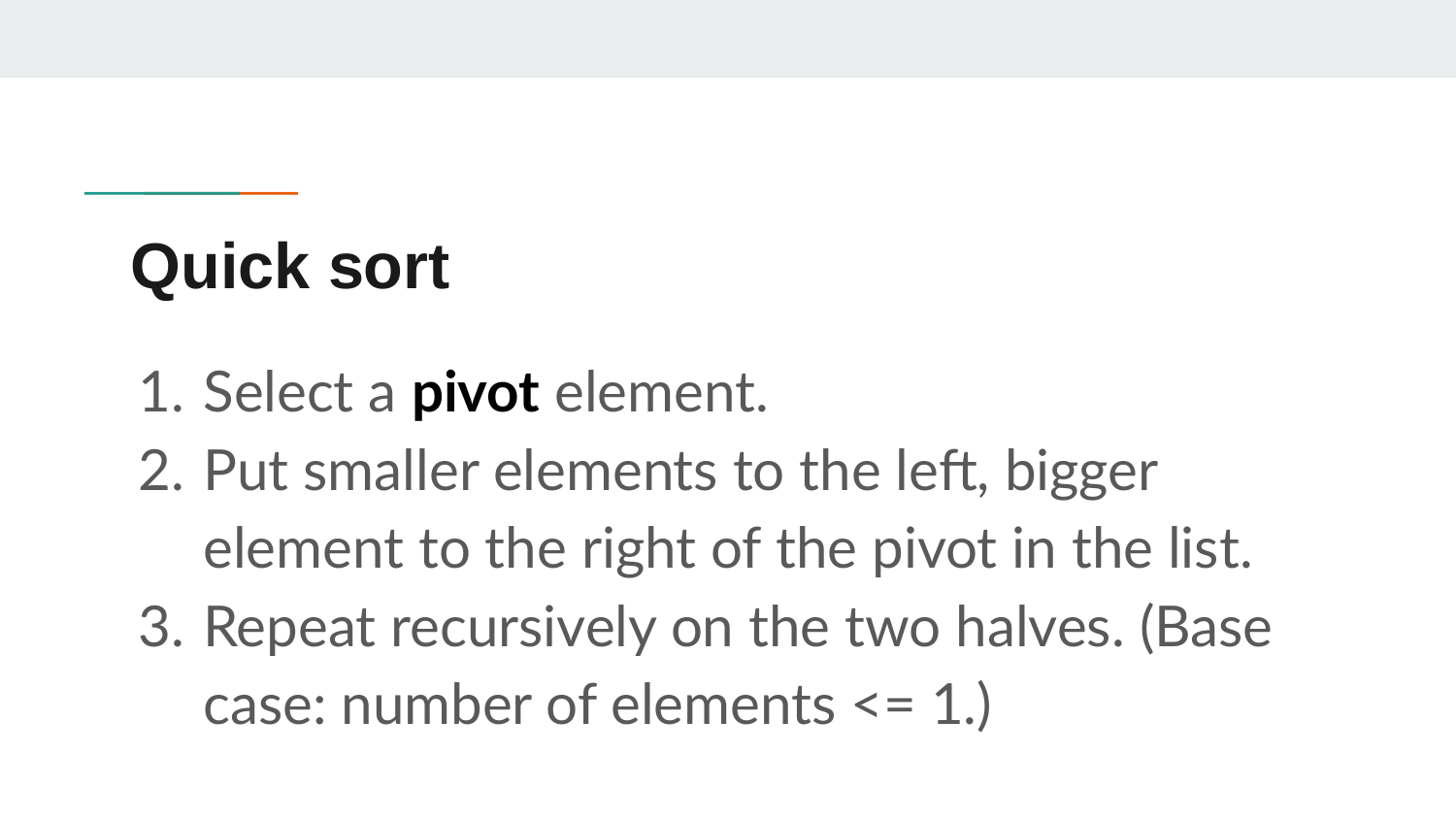

# Quick sort
Select a pivot element.
Put smaller elements to the left, bigger element to the right of the pivot in the list.
Repeat recursively on the two halves. (Base case: number of elements <= 1.)